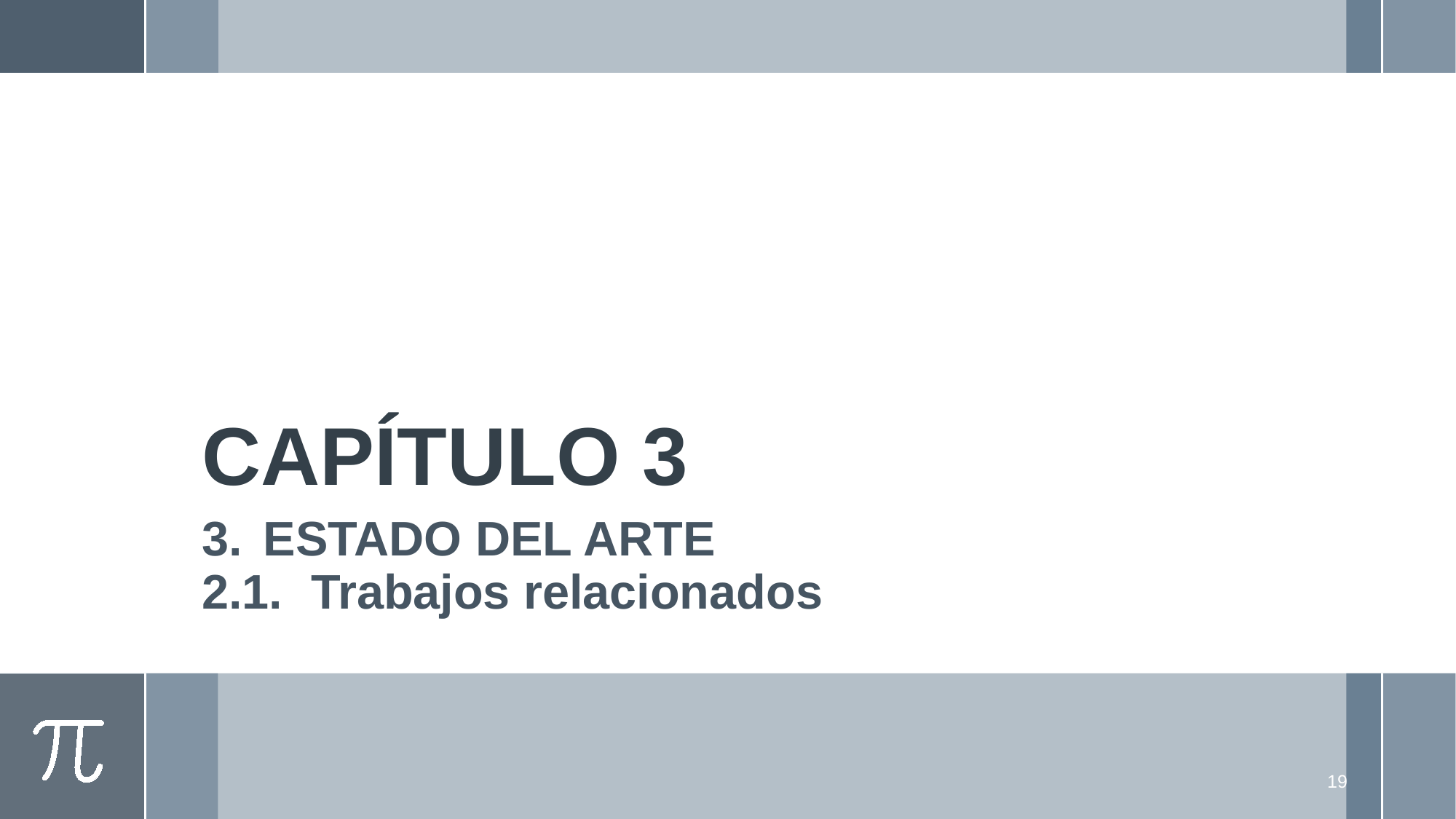

# CAPÍTULO 3
ESTADO DEL ARTE
2.1.	Trabajos relacionados

19